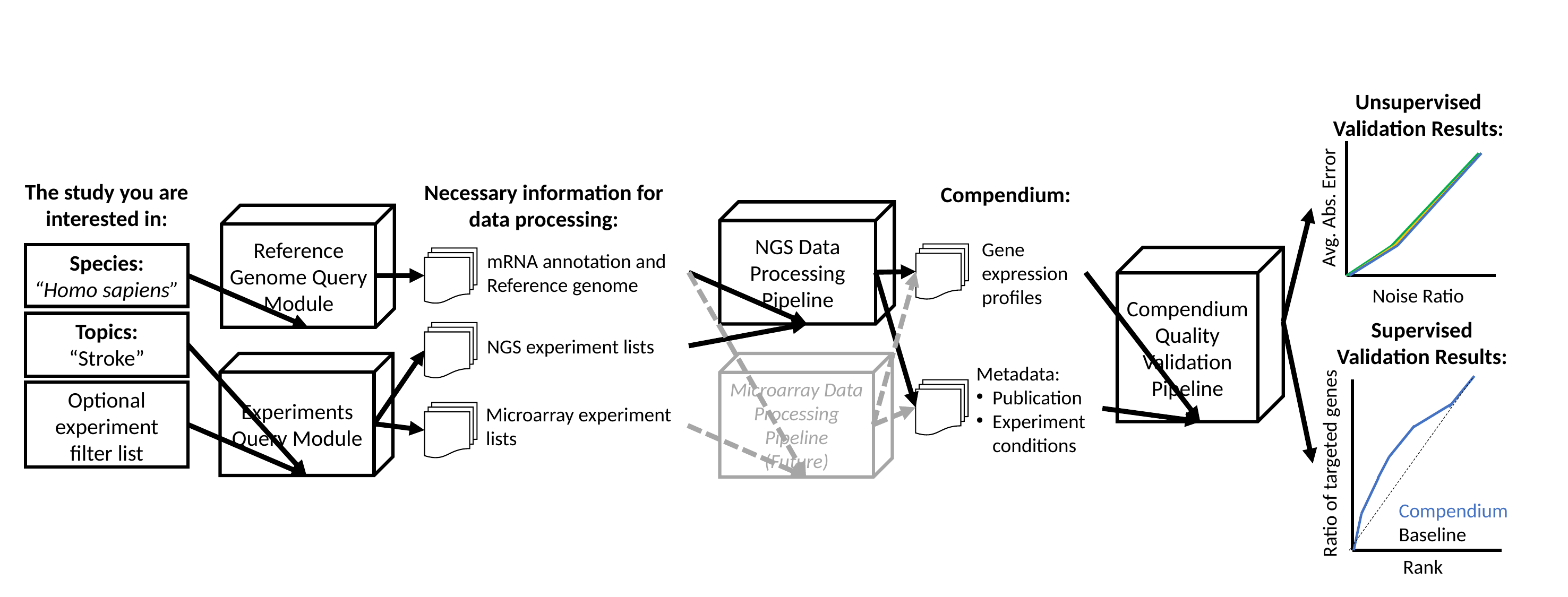

Unsupervised Validation Results:
Avg. Abs. Error
Noise Ratio
The study you are interested in:
Necessary information for data processing:
Compendium:
NGS Data
Processing Pipeline
Reference Genome Query Module
Gene expression profiles

Species:
“Homo sapiens”
mRNA annotation and
Reference genome
Compendium Quality Validation Pipeline

Supervised Validation Results:
Topics:
“Stroke”

NGS experiment lists
Experiments
Query Module
Microarray Data
Processing Pipeline
(Future)
Metadata:
Publication
Experiment conditions

Optional experiment filter list
Microarray experiment lists

Ratio of targeted genes
Compendium
Baseline
Rank